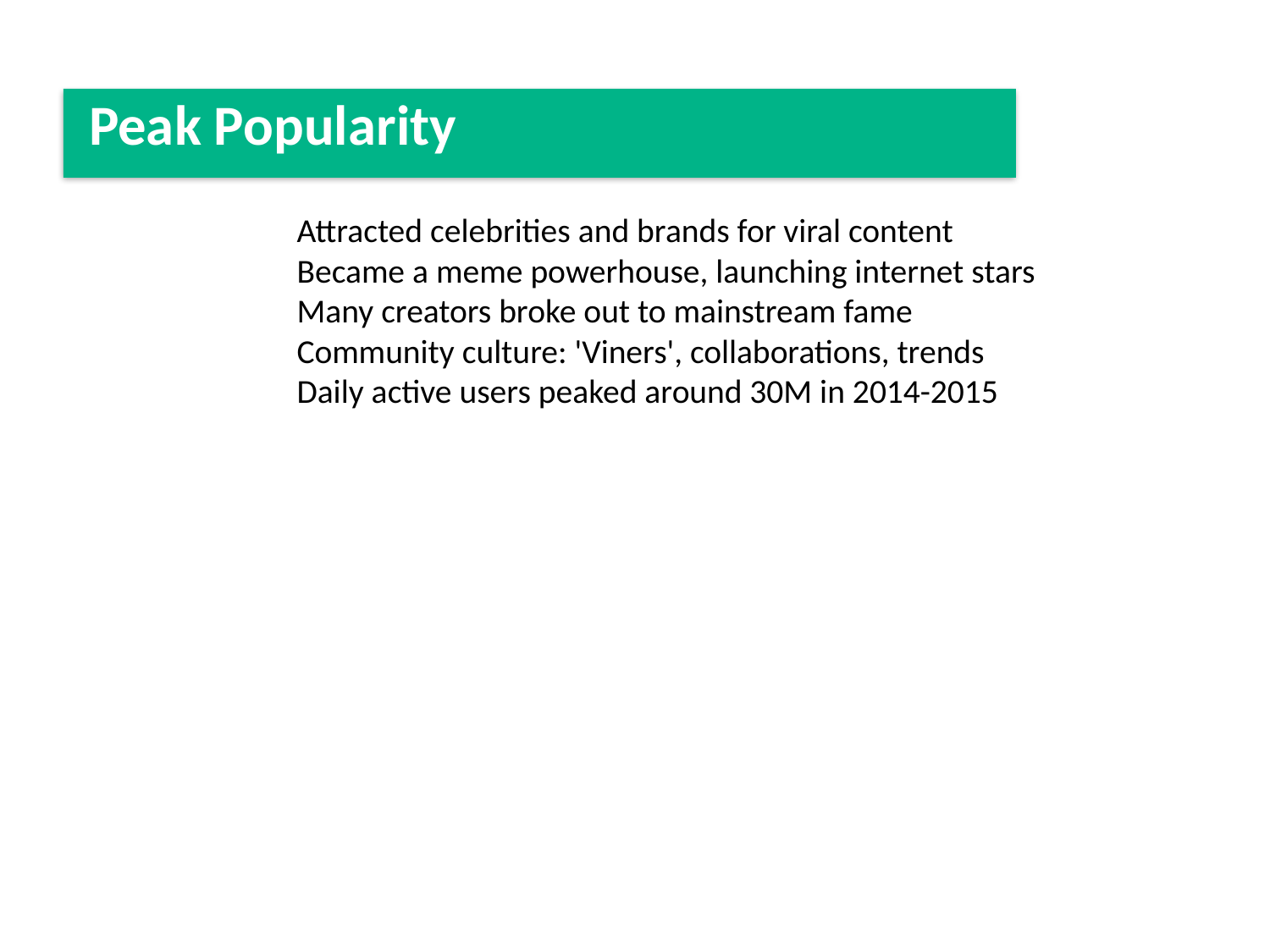

#

Peak Popularity
Attracted celebrities and brands for viral content
Became a meme powerhouse, launching internet stars
Many creators broke out to mainstream fame
Community culture: 'Viners', collaborations, trends
Daily active users peaked around 30M in 2014-2015